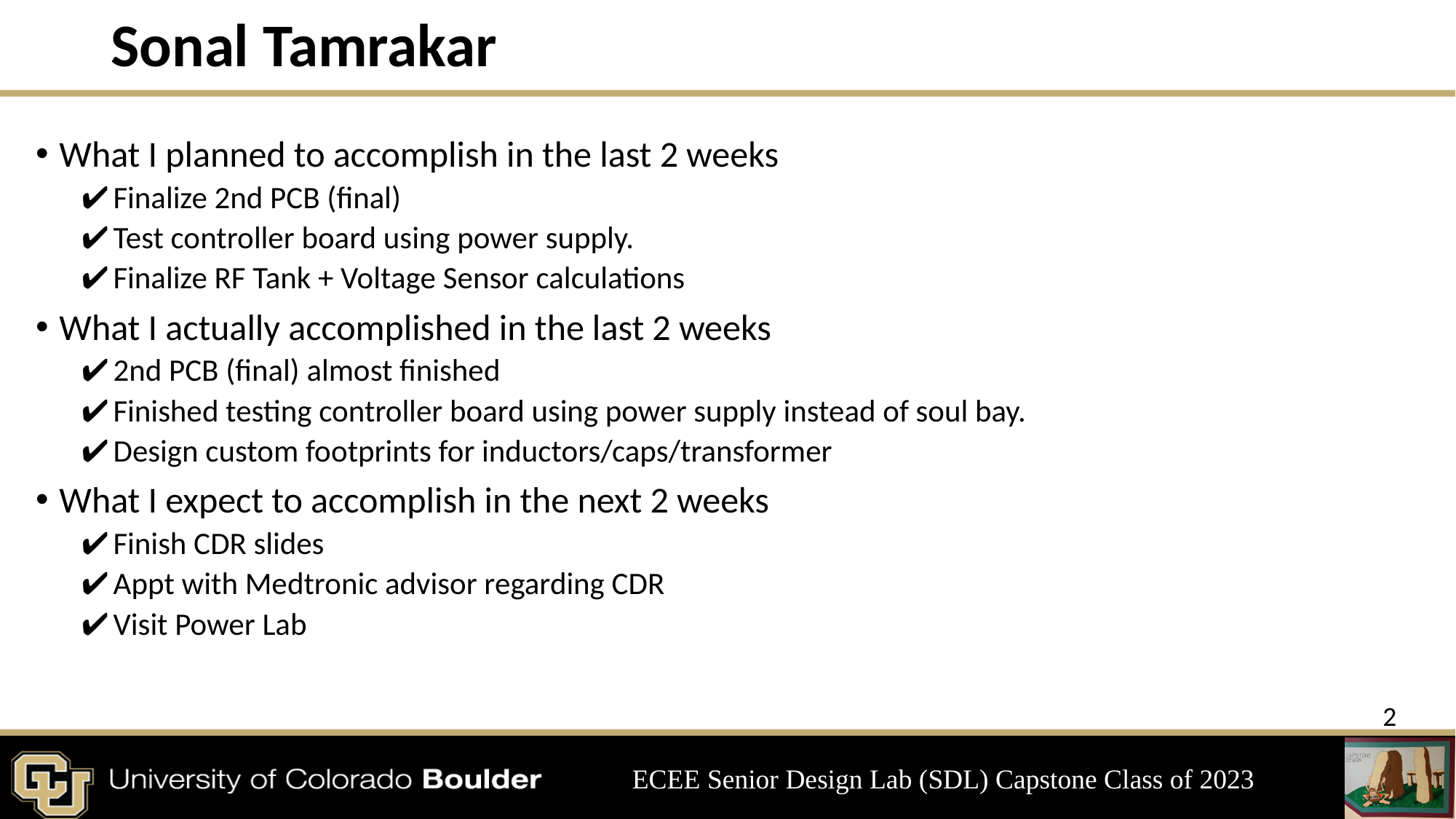

# Sonal Tamrakar
What I planned to accomplish in the last 2 weeks
 Finalize 2nd PCB (final)
 Test controller board using power supply.
 Finalize RF Tank + Voltage Sensor calculations
What I actually accomplished in the last 2 weeks
 2nd PCB (final) almost finished
 Finished testing controller board using power supply instead of soul bay.
 Design custom footprints for inductors/caps/transformer
What I expect to accomplish in the next 2 weeks
 Finish CDR slides
 Appt with Medtronic advisor regarding CDR
 Visit Power Lab
2